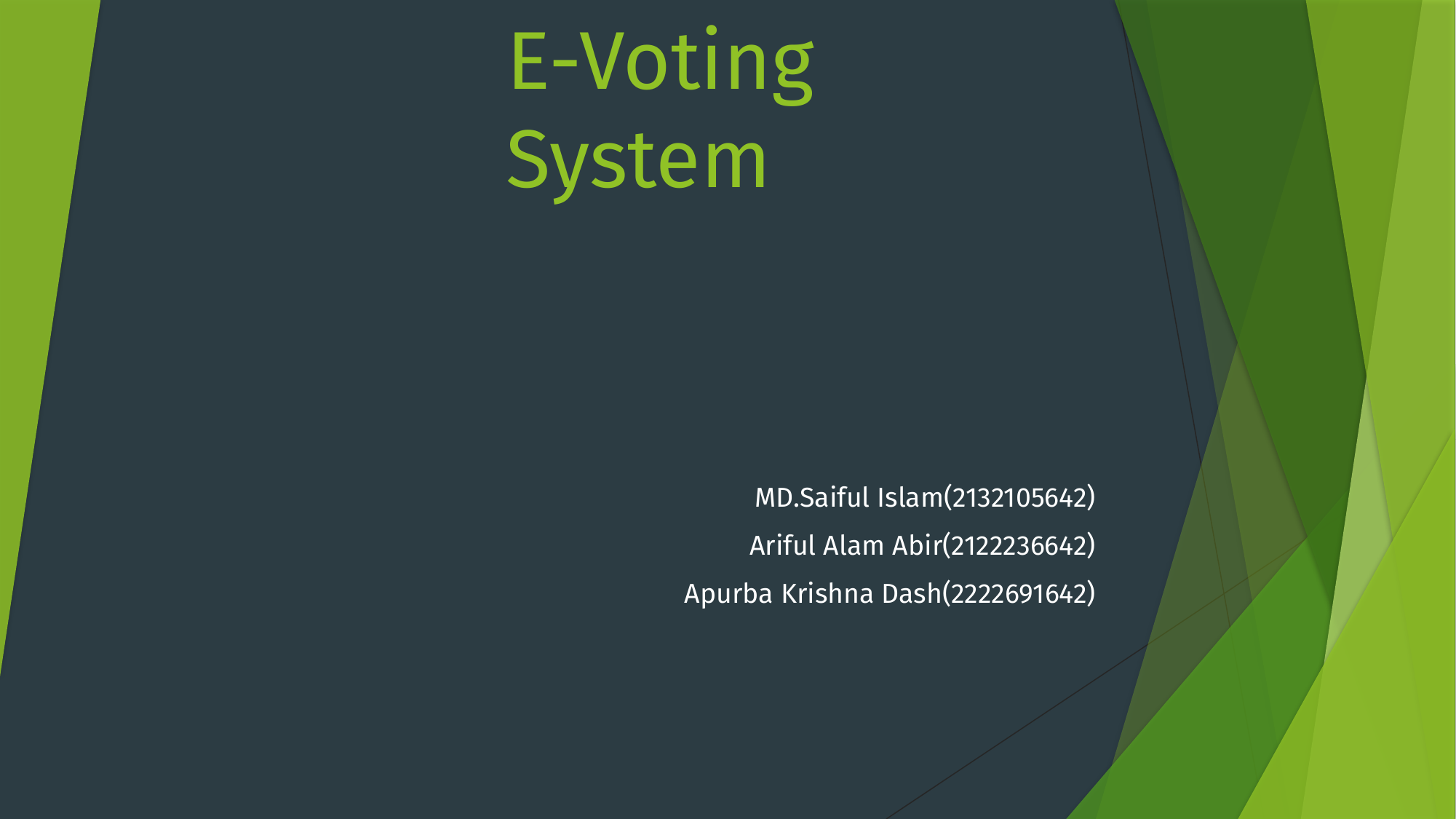

# E-Voting System
MD.Saiful Islam(2132105642)
Ariful Alam Abir(2122236642)
Apurba Krishna Dash(2222691642)